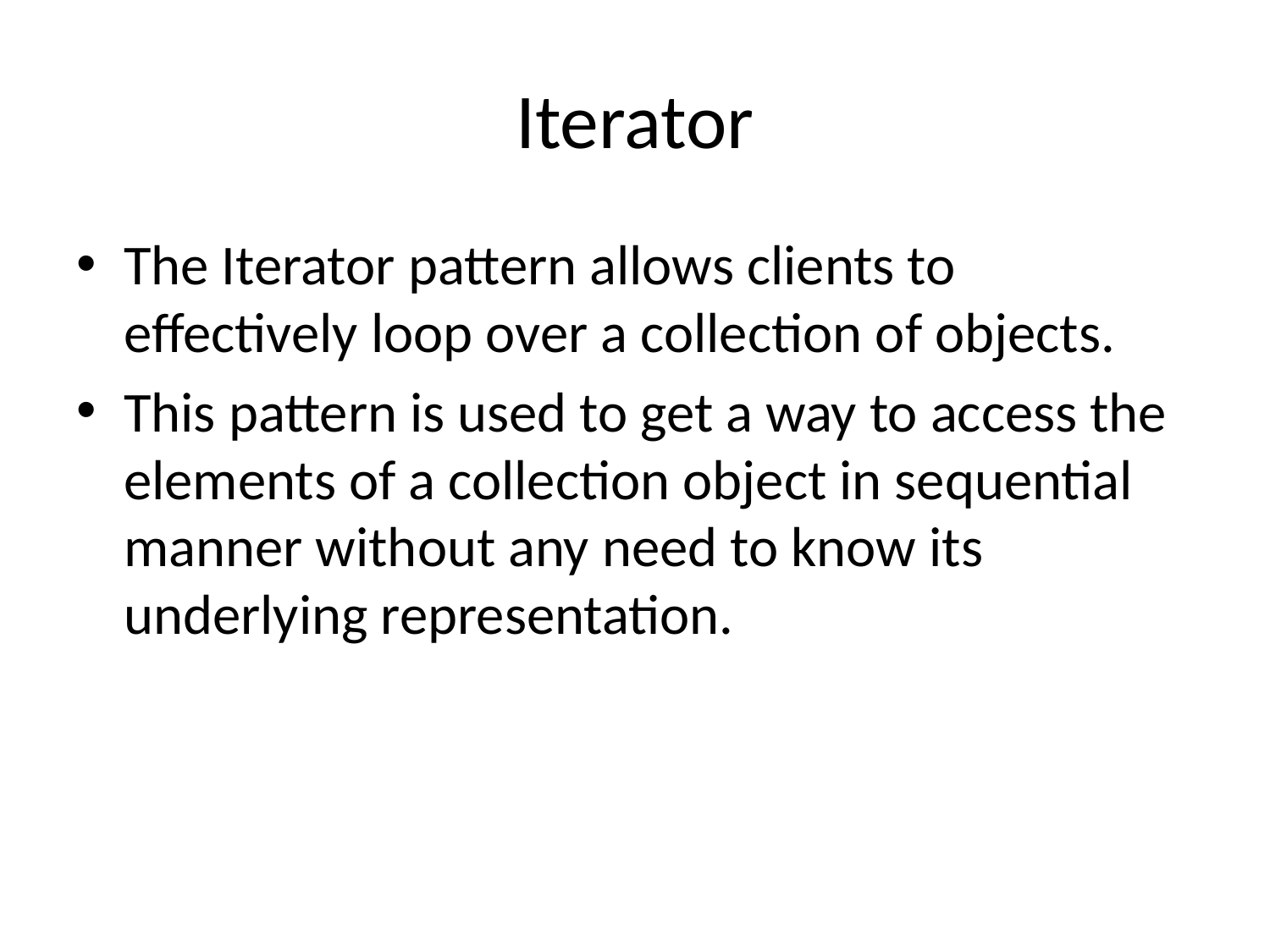

# Iterator
The Iterator pattern allows clients to effectively loop over a collection of objects.
This pattern is used to get a way to access the elements of a collection object in sequential manner without any need to know its underlying representation.